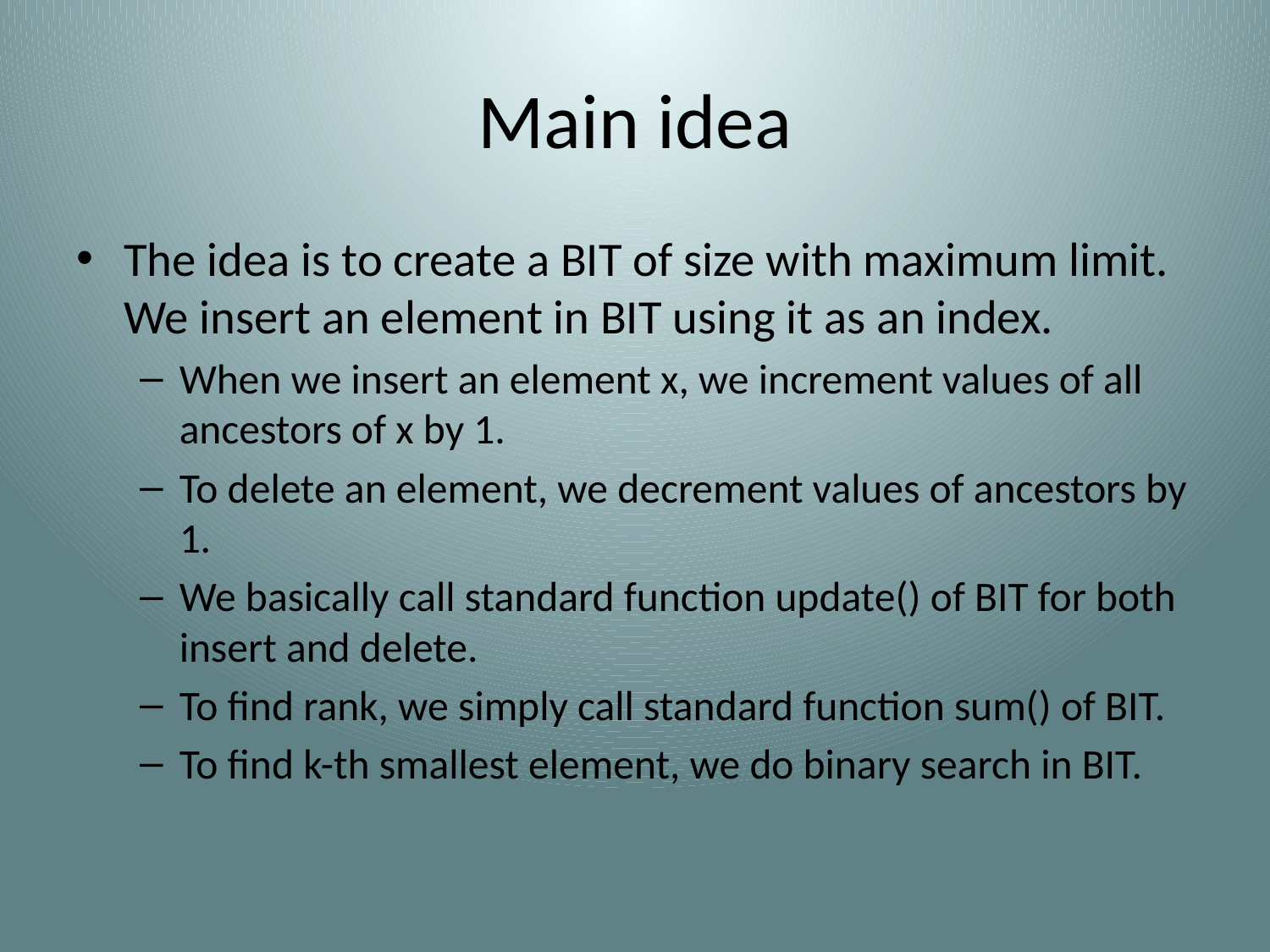

# Main idea
The idea is to create a BIT of size with maximum limit. We insert an element in BIT using it as an index.
When we insert an element x, we increment values of all ancestors of x by 1.
To delete an element, we decrement values of ancestors by 1.
We basically call standard function update() of BIT for both insert and delete.
To find rank, we simply call standard function sum() of BIT.
To find k-th smallest element, we do binary search in BIT.